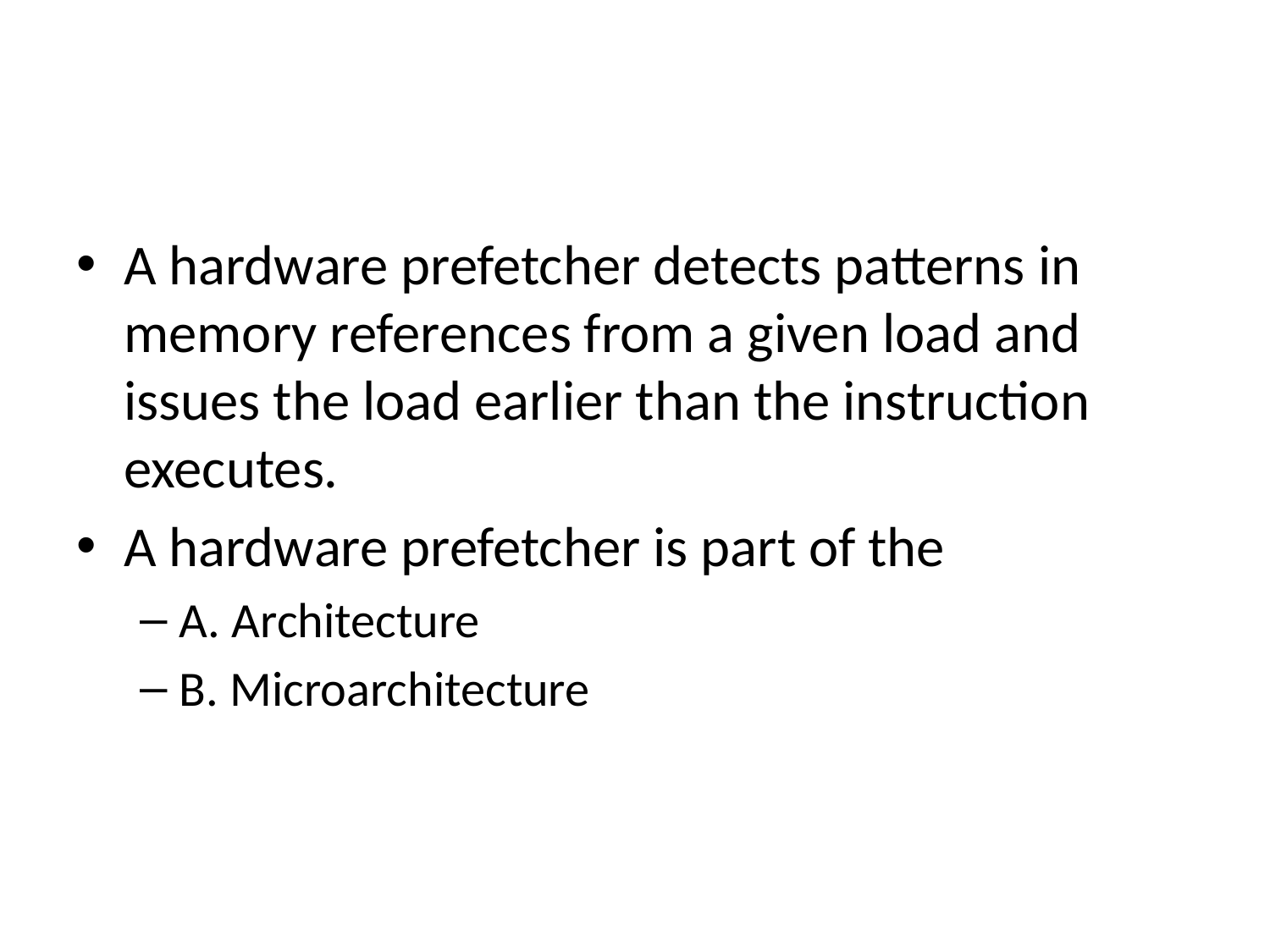

#
A hardware prefetcher detects patterns in memory references from a given load and issues the load earlier than the instruction executes.
A hardware prefetcher is part of the
A. Architecture
B. Microarchitecture